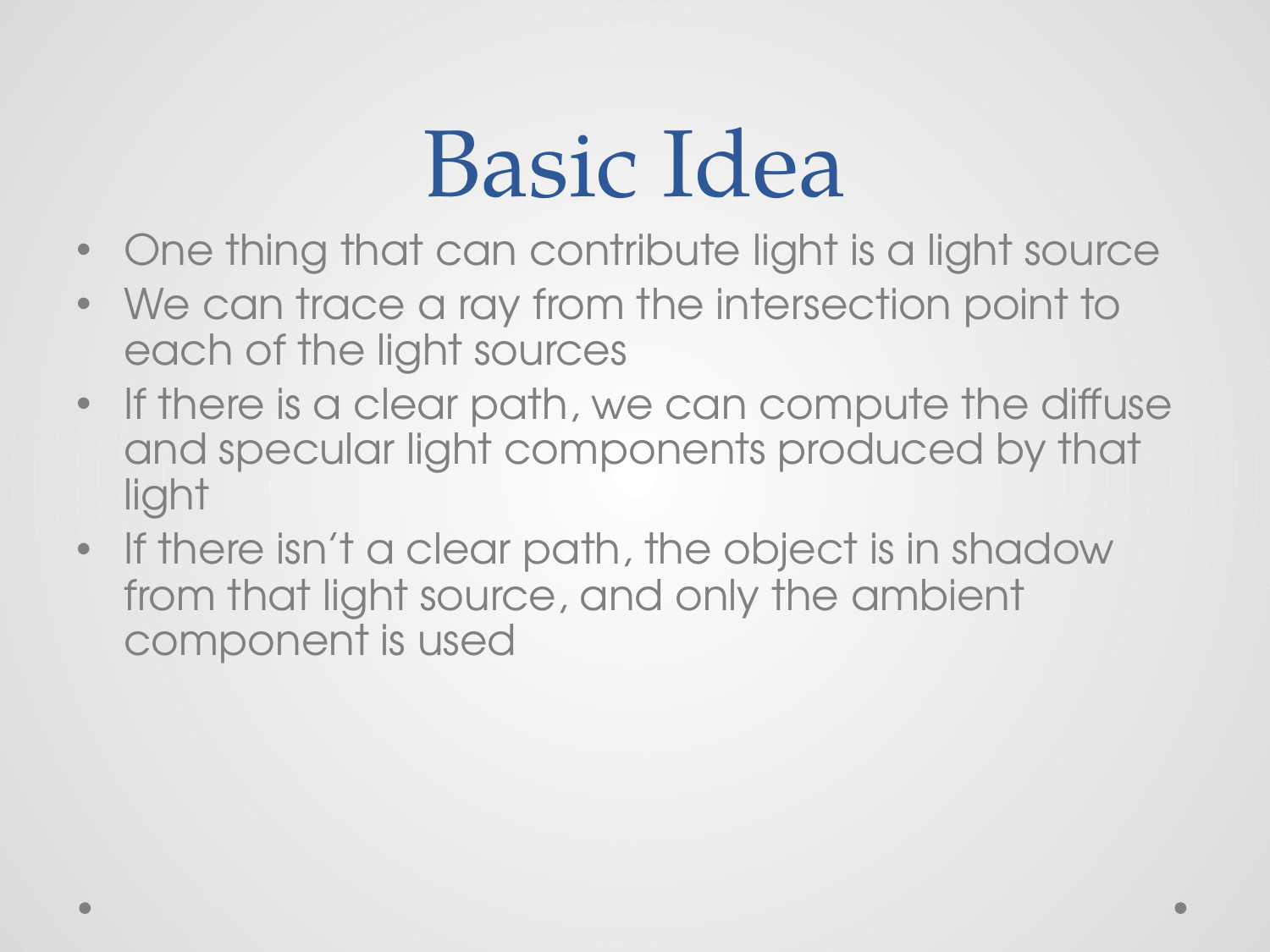

# Basic Idea
One thing that can contribute light is a light source
We can trace a ray from the intersection point to each of the light sources
If there is a clear path, we can compute the diffuse and specular light components produced by that light
If there isn’t a clear path, the object is in shadow from that light source, and only the ambient component is used